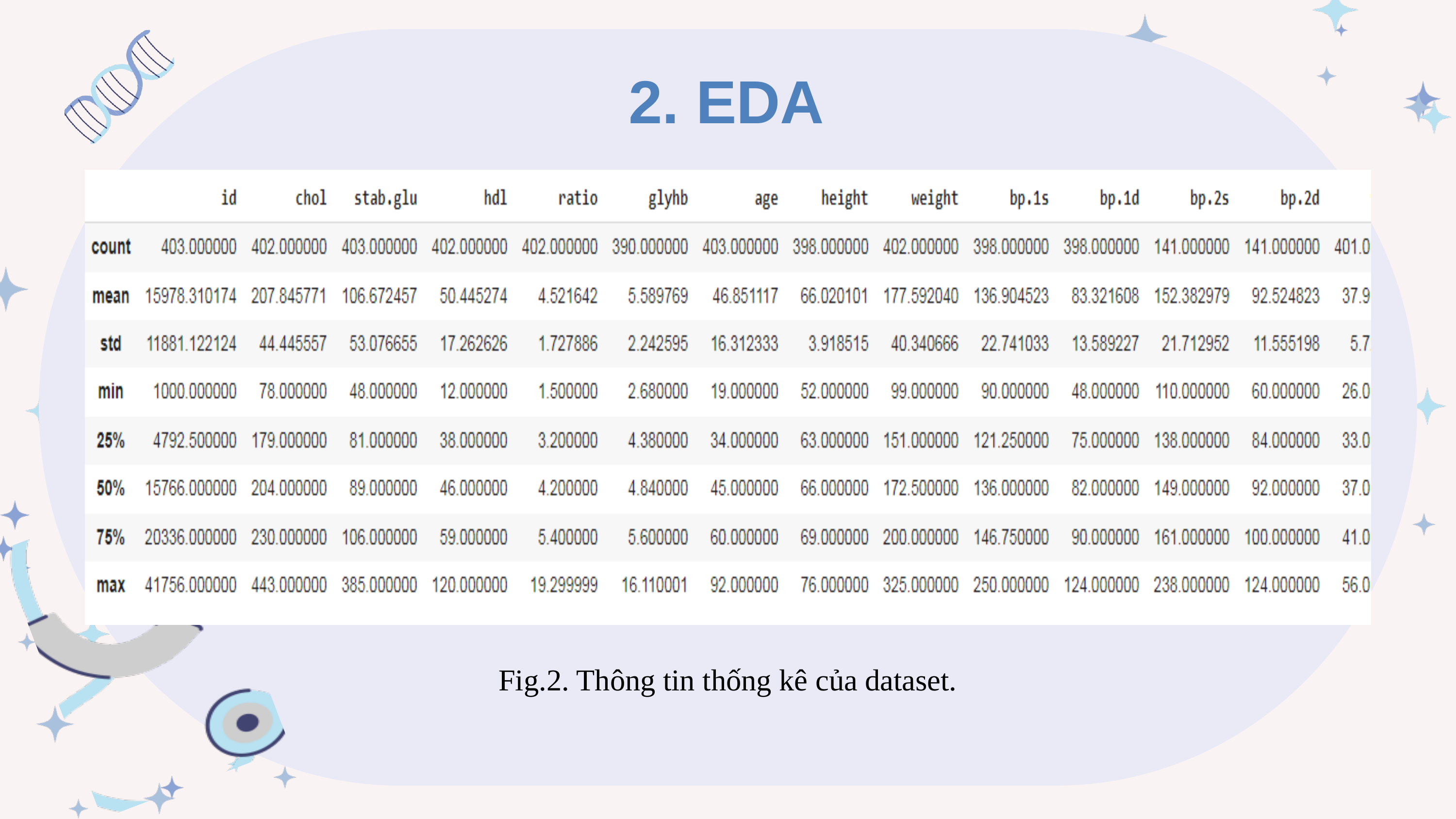

2. EDA

Fig.2. Thông tin thống kê của dataset.